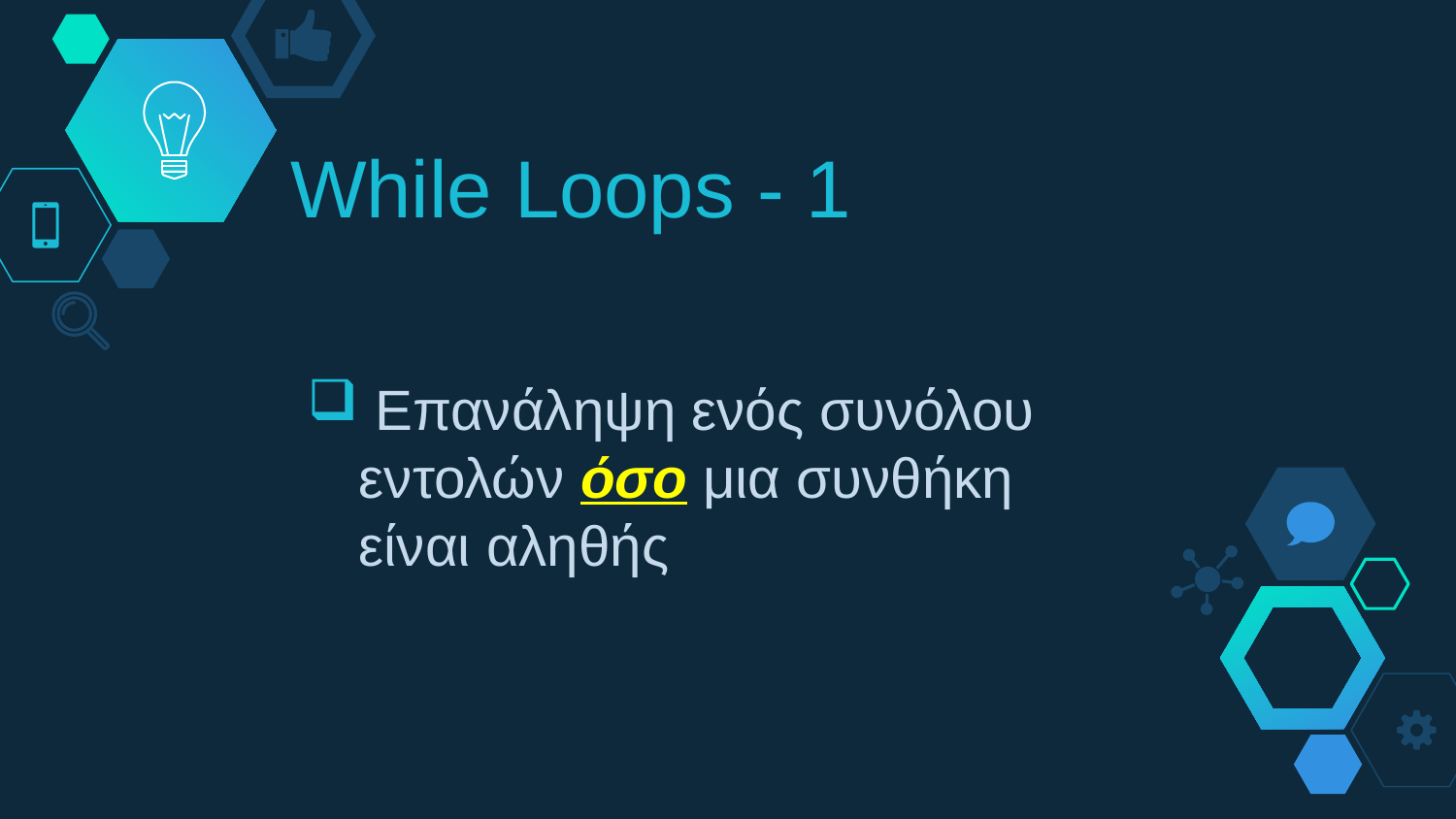

# While Loops - 1
 Επανάληψη ενός συνόλου εντολών όσο μια συνθήκη είναι αληθής